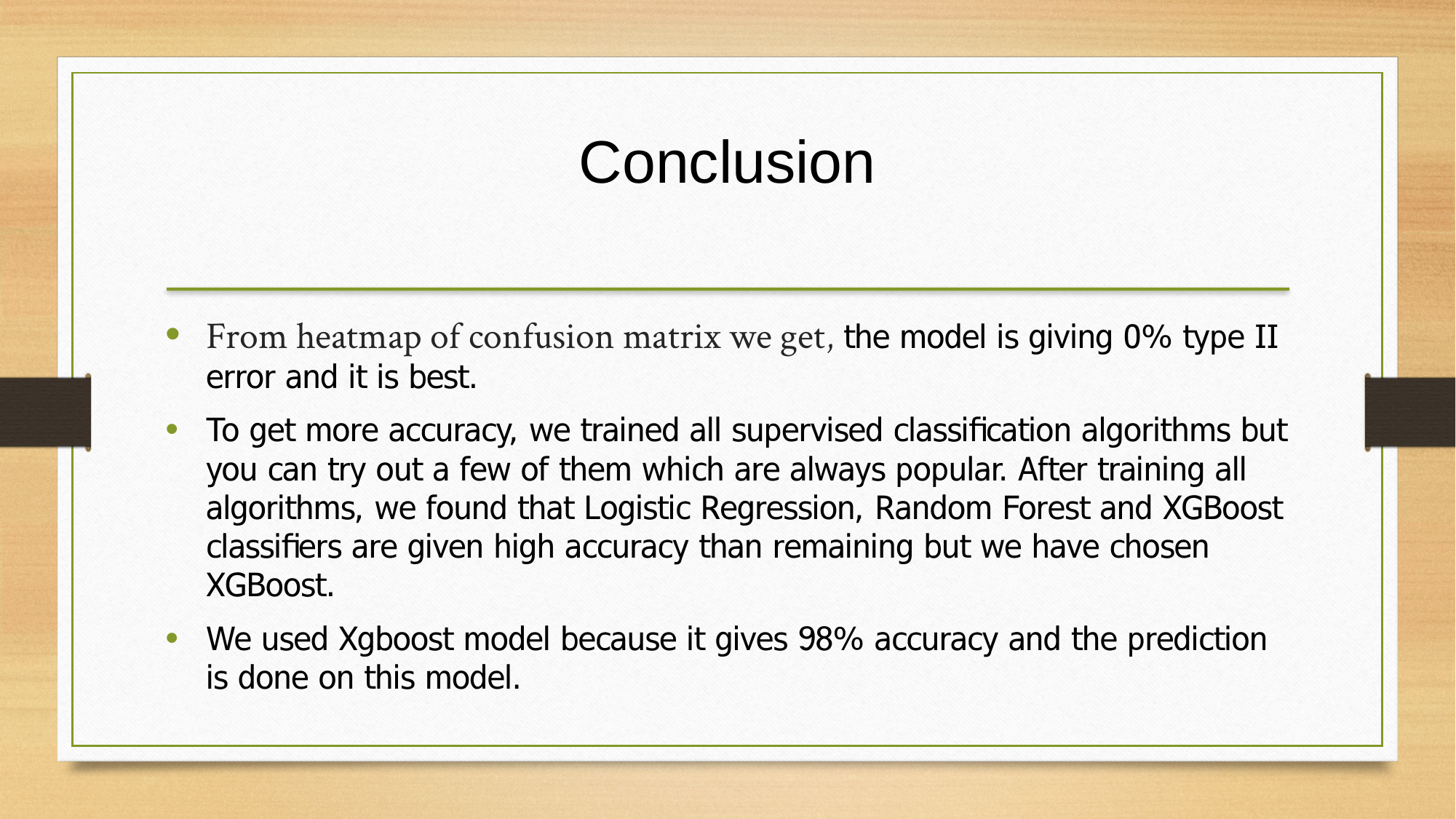

Conclusion
From heatmap of confusion matrix we get, the model is giving 0% type II error and it is best.
To get more accuracy, we trained all supervised classification algorithms but you can try out a few of them which are always popular. After training all algorithms, we found that Logistic Regression, Random Forest and XGBoost classifiers are given high accuracy than remaining but we have chosen XGBoost.
We used Xgboost model because it gives 98% accuracy and the prediction is done on this model.